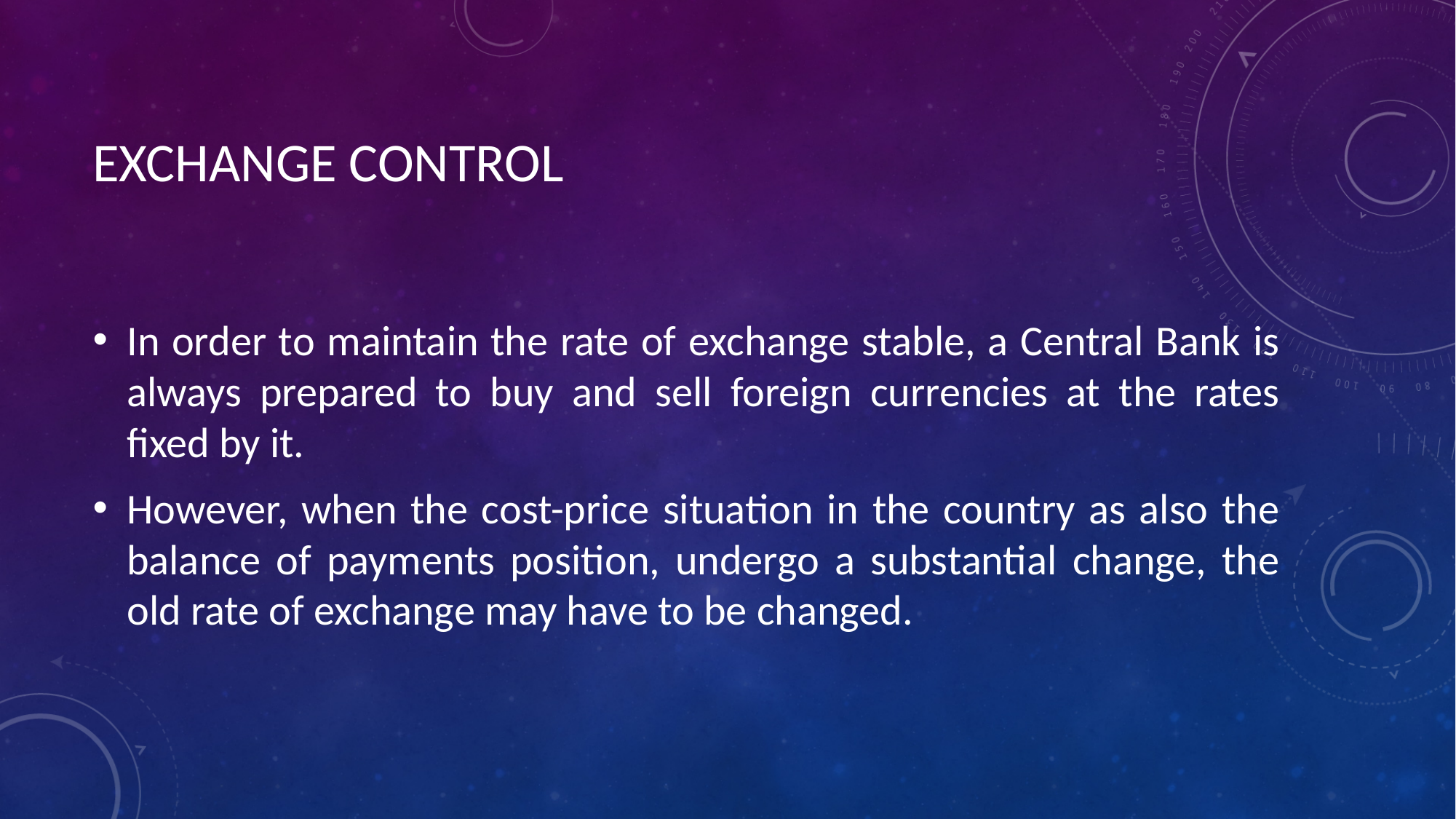

# Exchange Control
In order to maintain the rate of exchange stable, a Central Bank is always prepared to buy and sell foreign currencies at the rates fixed by it.
However, when the cost-price situation in the country as also the balance of payments position, undergo a substantial change, the old rate of exchange may have to be changed.